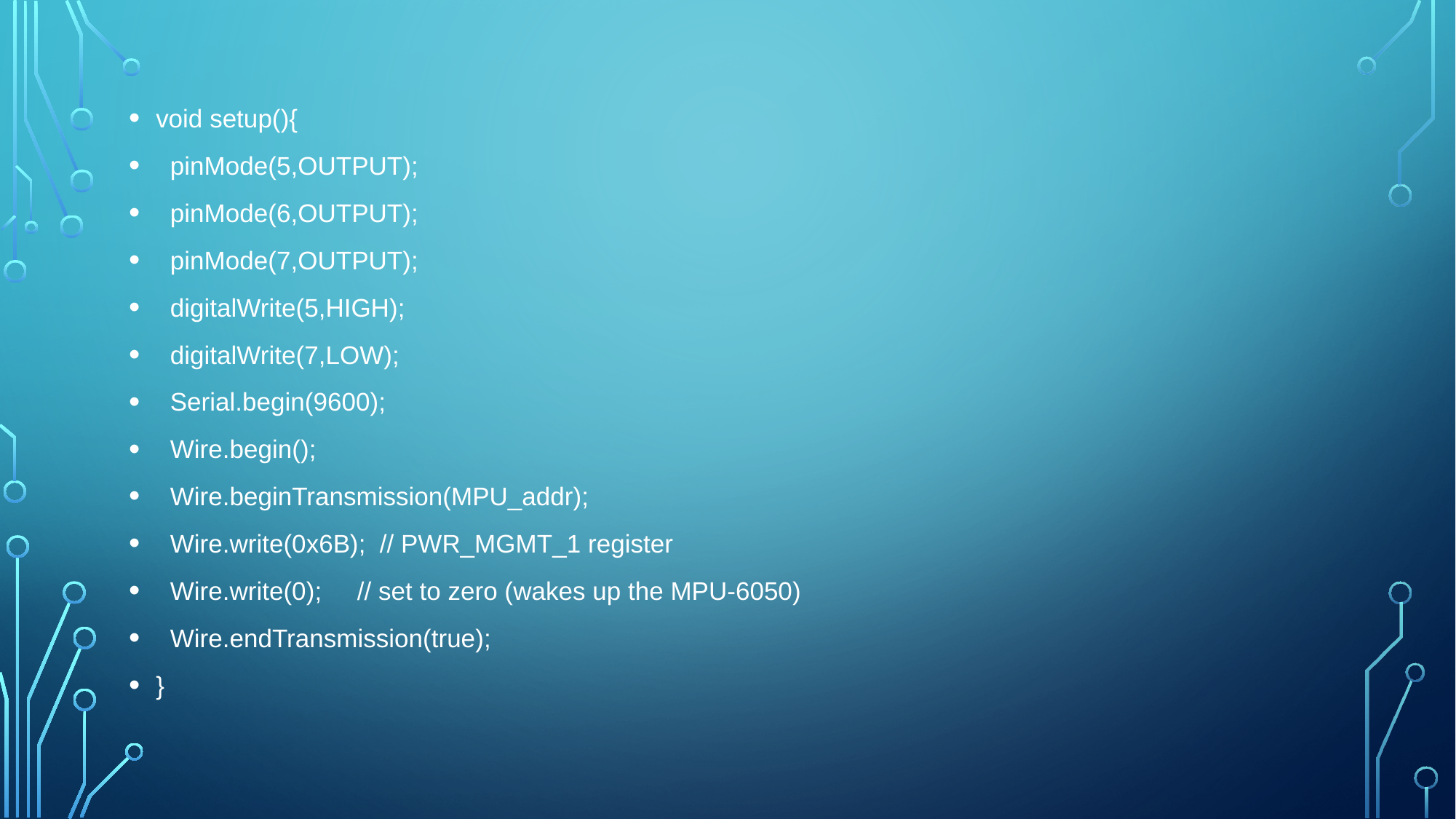

void setup(){
  pinMode(5,OUTPUT);
  pinMode(6,OUTPUT);
  pinMode(7,OUTPUT);
  digitalWrite(5,HIGH);
  digitalWrite(7,LOW);
  Serial.begin(9600);
  Wire.begin();
  Wire.beginTransmission(MPU_addr);
  Wire.write(0x6B);  // PWR_MGMT_1 register
  Wire.write(0);     // set to zero (wakes up the MPU-6050)
  Wire.endTransmission(true);
}